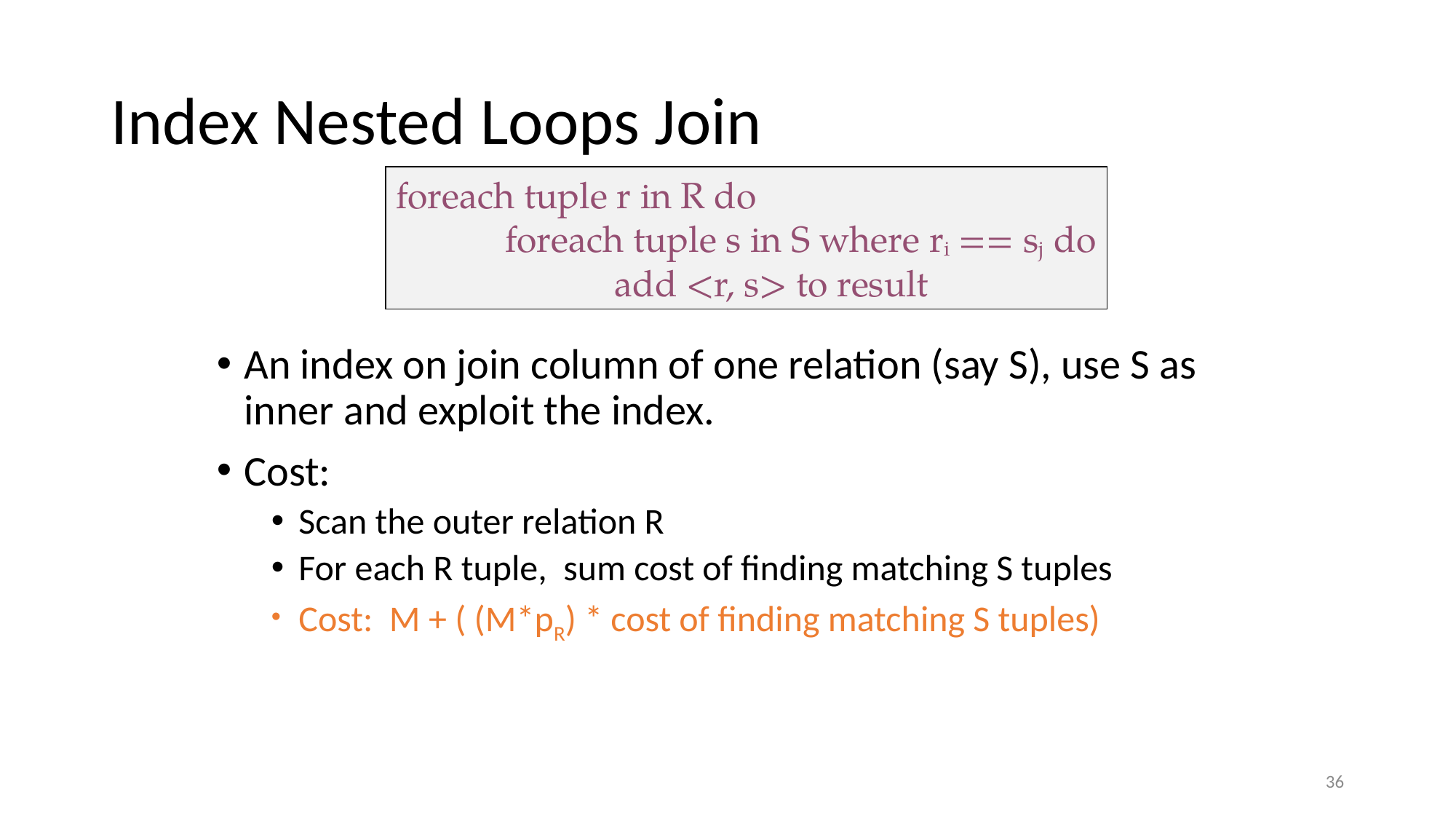

# Index Nested Loops Join
foreach tuple r in R do
	foreach tuple s in S where ri == sj  do
		add <r, s> to result
An index on join column of one relation (say S), use S as inner and exploit the index.
Cost:
Scan the outer relation R
For each R tuple,  sum cost of finding matching S tuples
Cost:  M + ( (M*pR) * cost of finding matching S tuples)
36